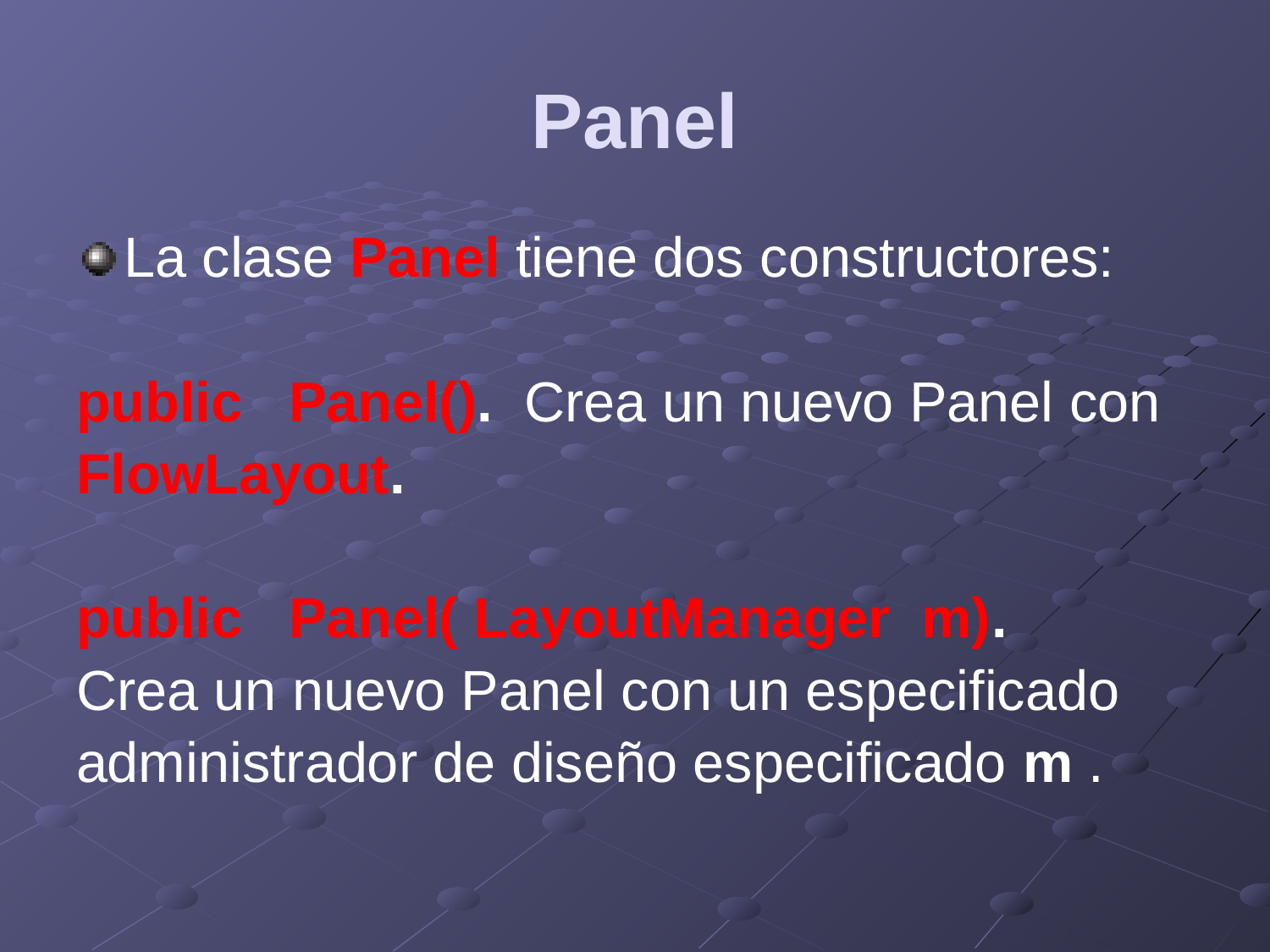

# Panel
La clase Panel tiene dos constructores:

public   Panel().  Crea un nuevo Panel con
FlowLayout.

public   Panel( LayoutManager  m).
Crea un nuevo Panel con un especificado
administrador de diseño especificado m .